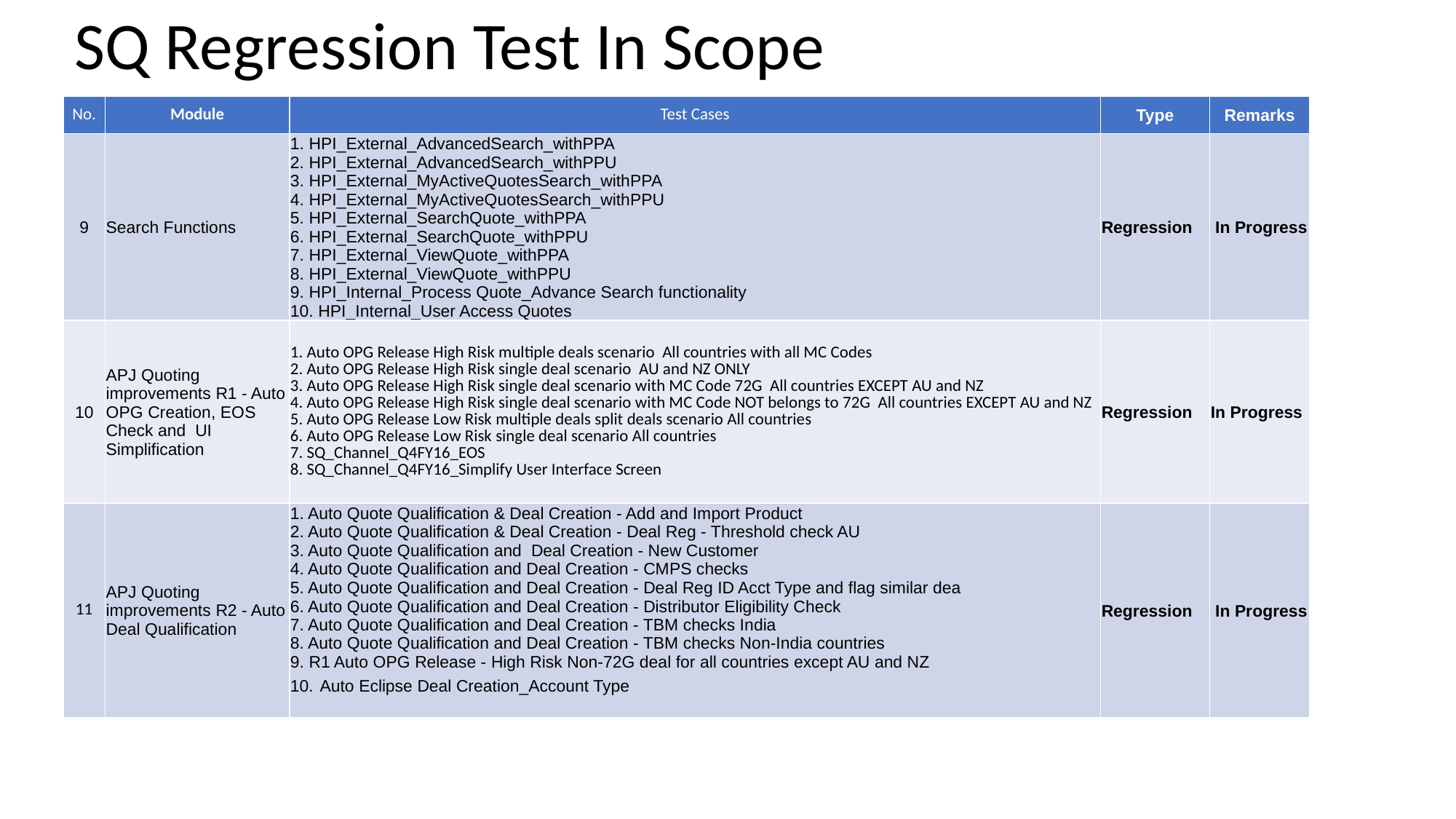

# SQ Regression Test In Scope
| No. | Module | Test Cases | Type | Remarks |
| --- | --- | --- | --- | --- |
| 9 | Search Functions | 1. HPI\_External\_AdvancedSearch\_withPPA 2. HPI\_External\_AdvancedSearch\_withPPU 3. HPI\_External\_MyActiveQuotesSearch\_withPPA 4. HPI\_External\_MyActiveQuotesSearch\_withPPU 5. HPI\_External\_SearchQuote\_withPPA 6. HPI\_External\_SearchQuote\_withPPU 7. HPI\_External\_ViewQuote\_withPPA 8. HPI\_External\_ViewQuote\_withPPU 9. HPI\_Internal\_Process Quote\_Advance Search functionality 10. HPI\_Internal\_User Access Quotes | Regression | In Progress |
| 10 | APJ Quoting improvements R1 - Auto OPG Creation, EOS Check and UI Simplification | 1. Auto OPG Release High Risk multiple deals scenario All countries with all MC Codes 2. Auto OPG Release High Risk single deal scenario AU and NZ ONLY 3. Auto OPG Release High Risk single deal scenario with MC Code 72G All countries EXCEPT AU and NZ 4. Auto OPG Release High Risk single deal scenario with MC Code NOT belongs to 72G All countries EXCEPT AU and NZ 5. Auto OPG Release Low Risk multiple deals split deals scenario All countries 6. Auto OPG Release Low Risk single deal scenario All countries 7. SQ\_Channel\_Q4FY16\_EOS 8. SQ\_Channel\_Q4FY16\_Simplify User Interface Screen | Regression | In Progress |
| 11 | APJ Quoting improvements R2 - Auto Deal Qualification | 1. Auto Quote Qualification & Deal Creation - Add and Import Product 2. Auto Quote Qualification & Deal Creation - Deal Reg - Threshold check AU 3. Auto Quote Qualification and Deal Creation - New Customer 4. Auto Quote Qualification and Deal Creation - CMPS checks 5. Auto Quote Qualification and Deal Creation - Deal Reg ID Acct Type and flag similar dea 6. Auto Quote Qualification and Deal Creation - Distributor Eligibility Check 7. Auto Quote Qualification and Deal Creation - TBM checks India 8. Auto Quote Qualification and Deal Creation - TBM checks Non-India countries 9. R1 Auto OPG Release - High Risk Non-72G deal for all countries except AU and NZ 10. Auto Eclipse Deal Creation\_Account Type | Regression | In Progress |